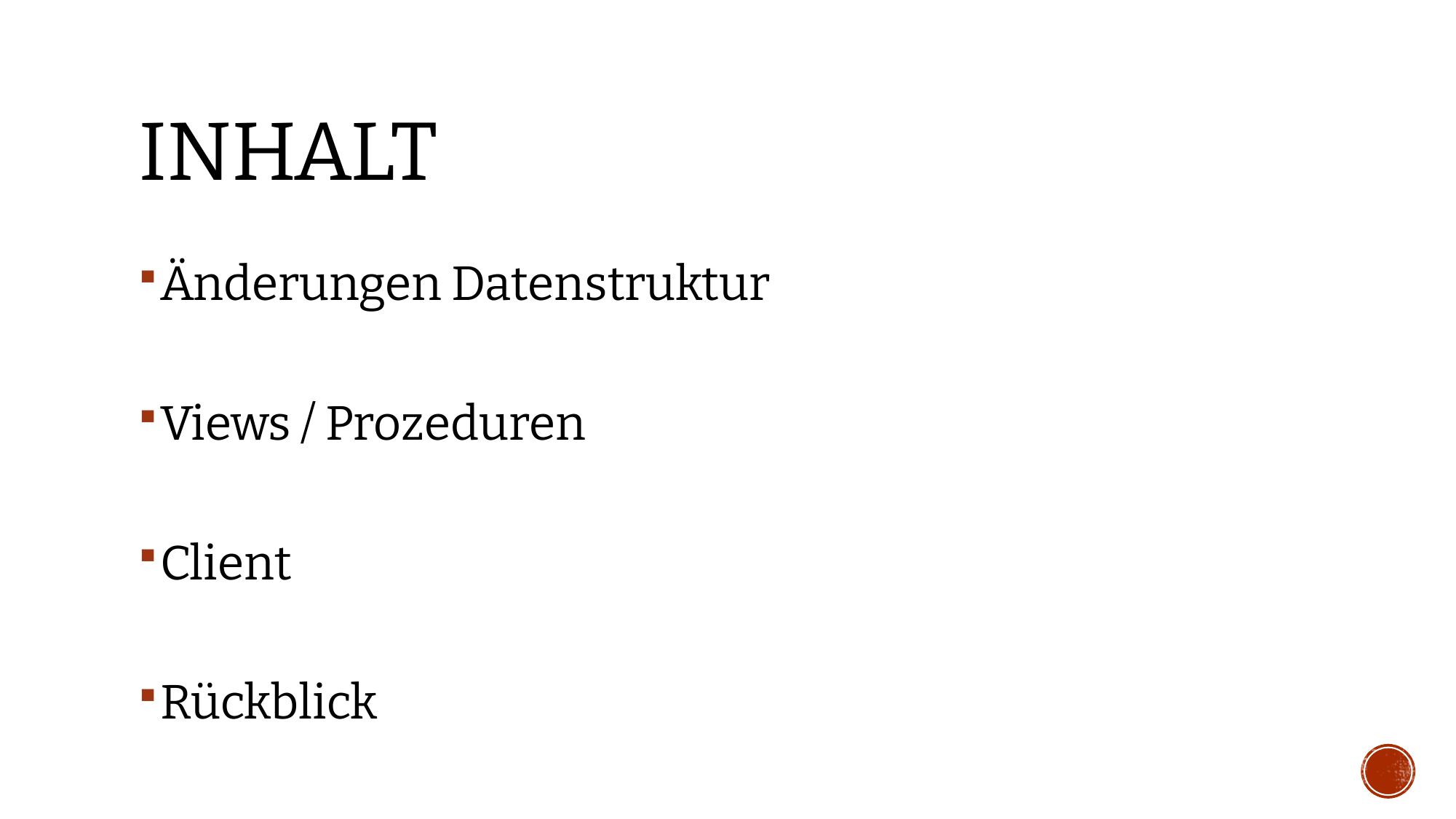

# Inhalt
Änderungen Datenstruktur

Views / Prozeduren

Client

Rückblick